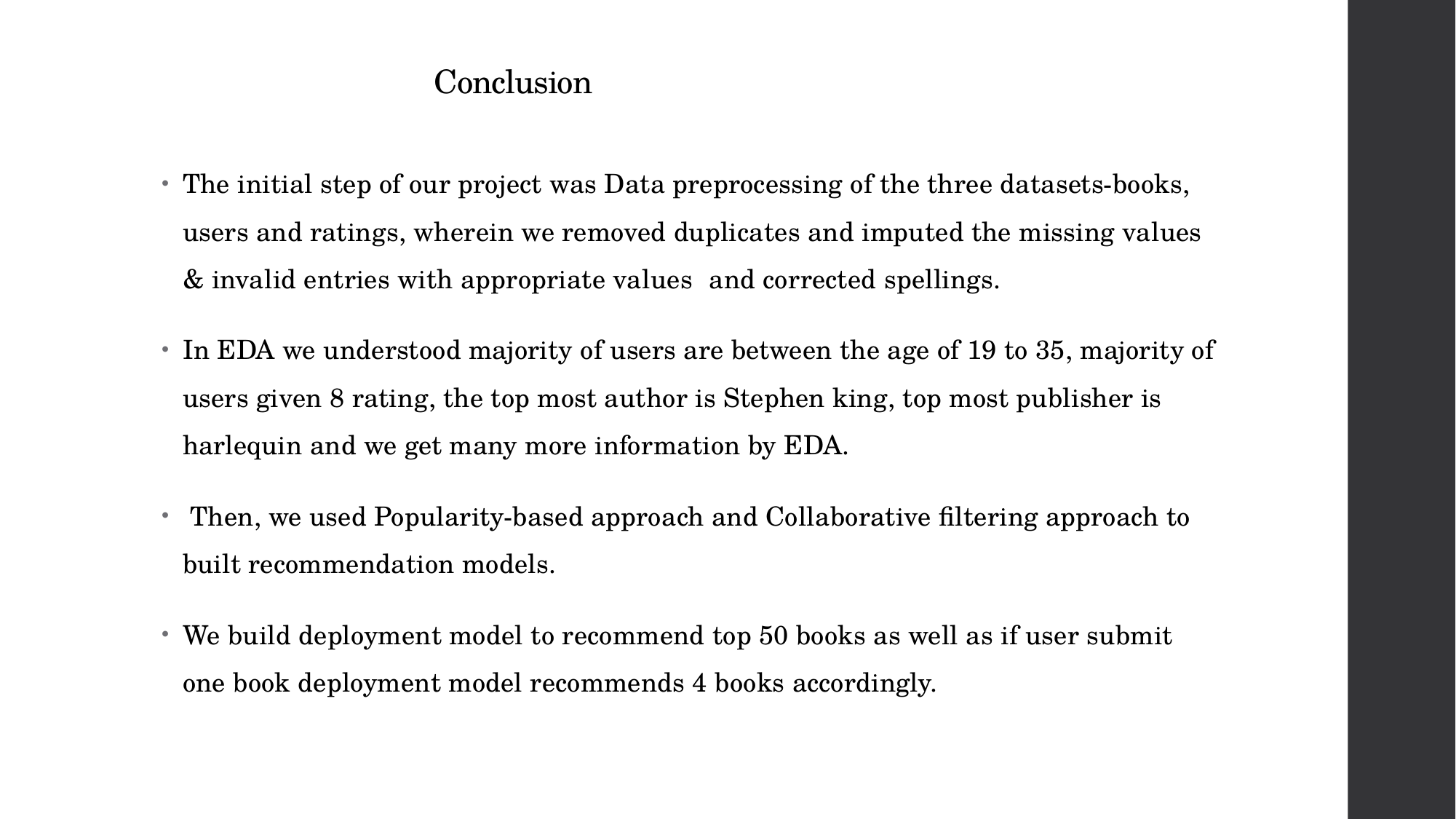

# Conclusion
The initial step of our project was Data preprocessing of the three datasets-books, users and ratings, wherein we removed duplicates and imputed the missing values & invalid entries with appropriate values  and corrected spellings.
In EDA we understood majority of users are between the age of 19 to 35, majority of users given 8 rating, the top most author is Stephen king, top most publisher is harlequin and we get many more information by EDA.
 Then, we used Popularity-based approach and Collaborative filtering approach to built recommendation models.
We build deployment model to recommend top 50 books as well as if user submit one book deployment model recommends 4 books accordingly.